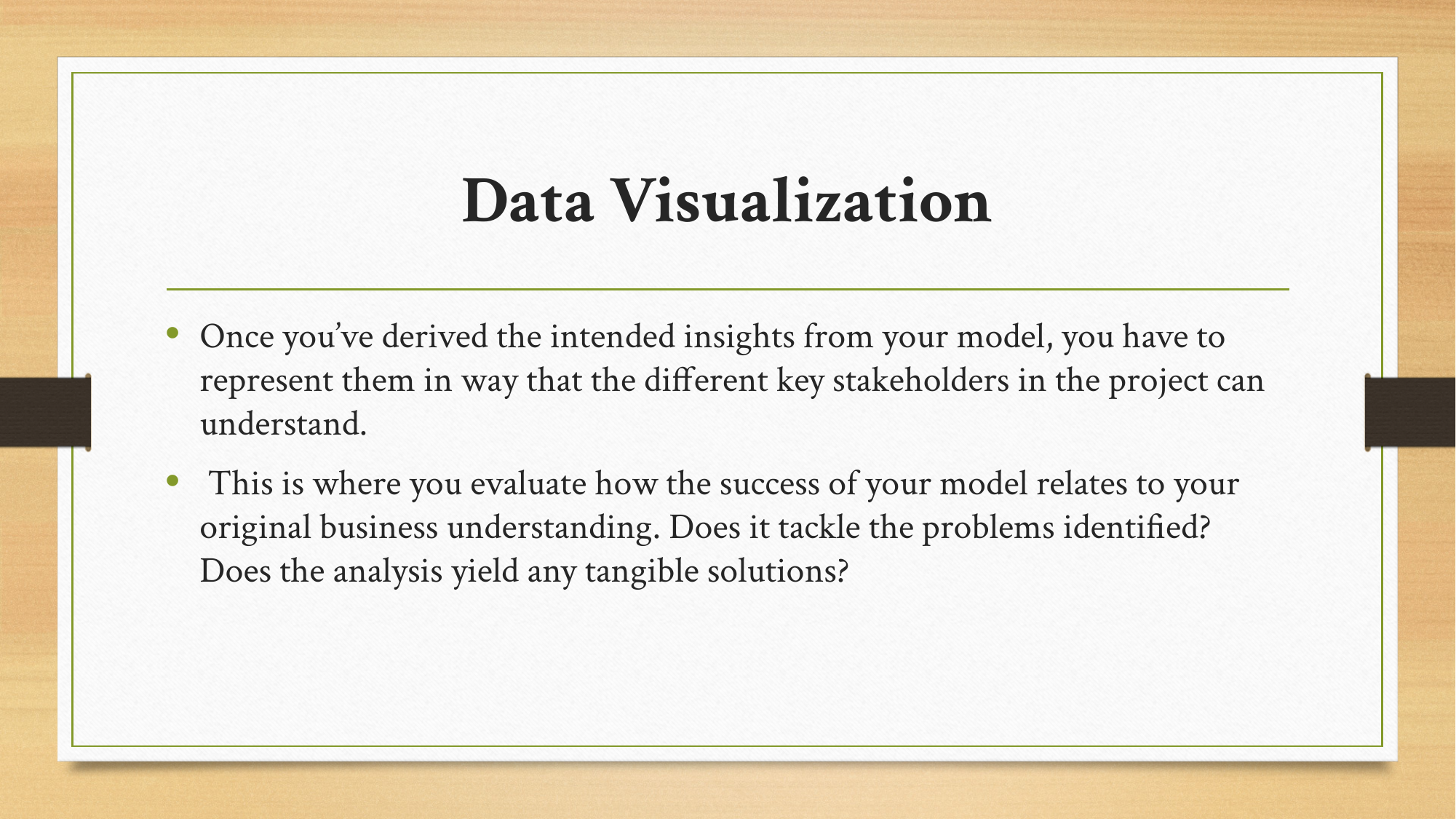

# Data Visualization
Once you’ve derived the intended insights from your model, you have to represent them in way that the different key stakeholders in the project can understand.
 This is where you evaluate how the success of your model relates to your original business understanding. Does it tackle the problems identified? Does the analysis yield any tangible solutions?